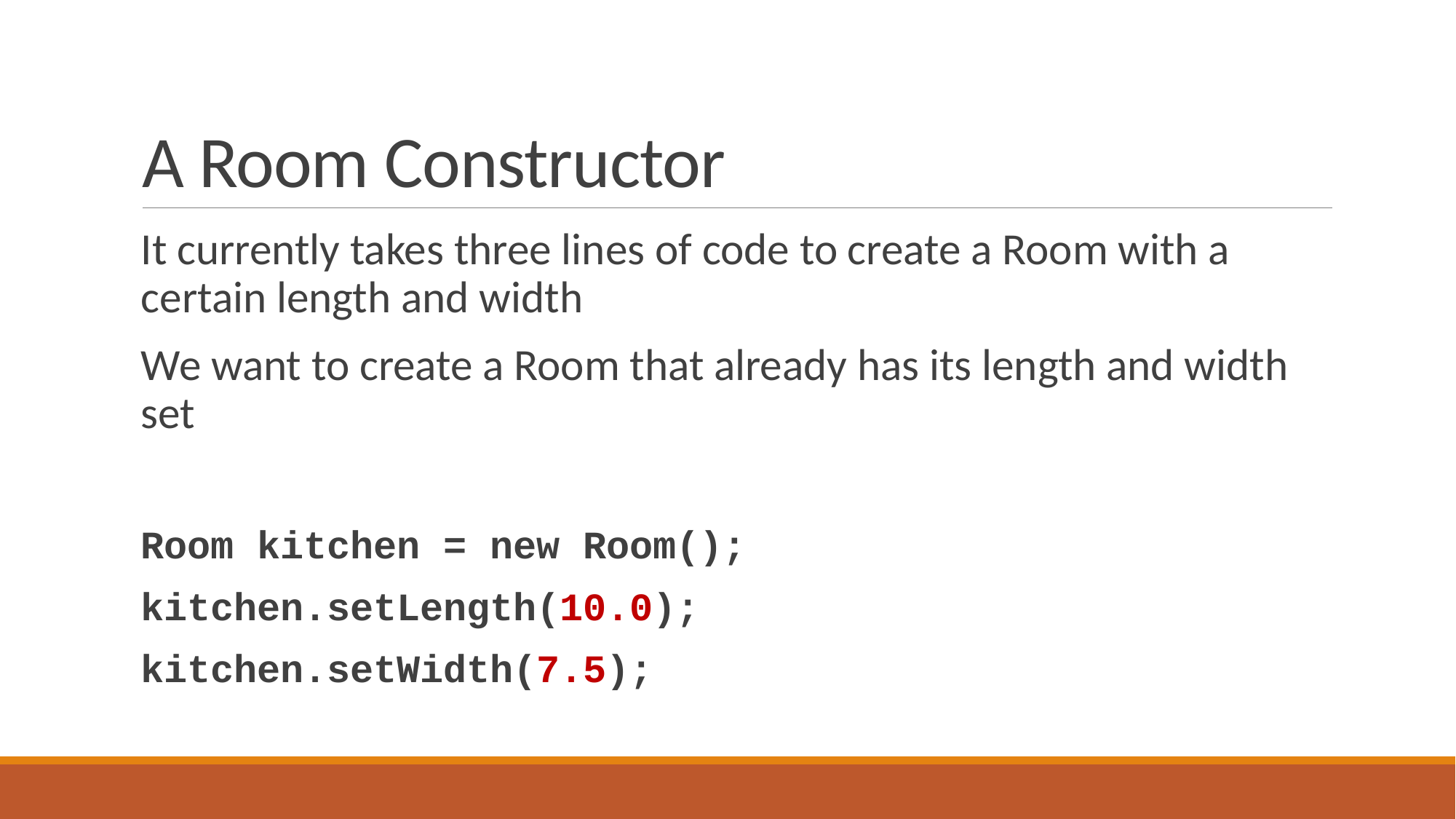

# A Room Constructor
It currently takes three lines of code to create a Room with a certain length and width
We want to create a Room that already has its length and width set

Room kitchen = new Room();
kitchen.setLength(10.0);
kitchen.setWidth(7.5);